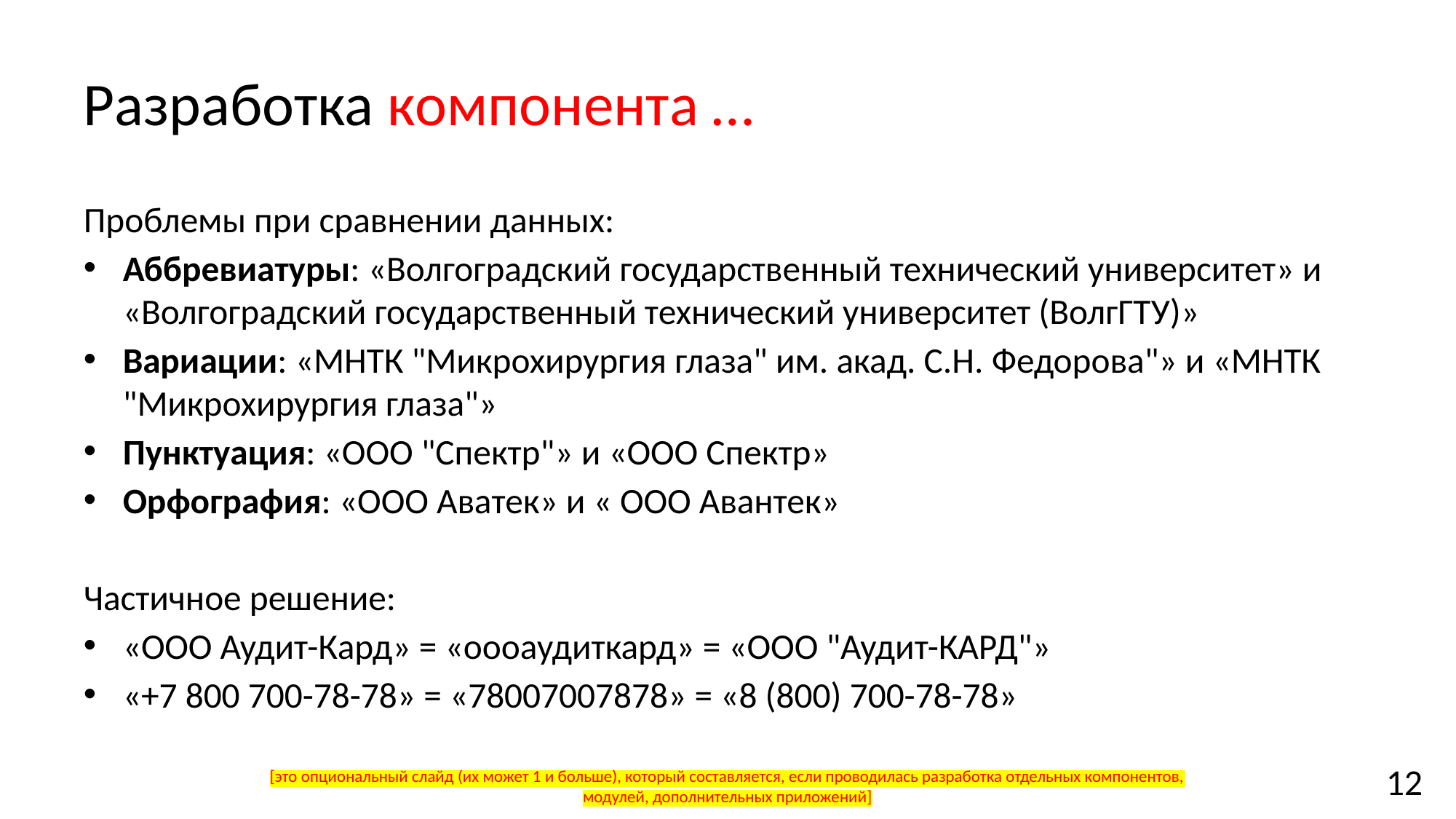

# Разработка компонента …
Проблемы при сравнении данных:
Аббревиатуры: «Волгоградский государственный технический университет» и «Волгоградский государственный технический университет (ВолгГТУ)»
Вариации: «МНТК "Микрохирургия глаза" им. акад. С.Н. Федорова"» и «МНТК "Микрохирургия глаза"»
Пунктуация: «ООО "Спектр"» и «ООО Спектр»
Орфография: «ООО Аватек» и « ООО Авантек»

Частичное решение:
«ООО Аудит-Кард» = «оооаудиткард» = «ООО "Аудит-КАРД"»
«+7 800 700-78-78» = «78007007878» = «8 (800) 700-78-78»
12
[это опциональный слайд (их может 1 и больше), который составляется, если проводилась разработка отдельных компонентов, модулей, дополнительных приложений]